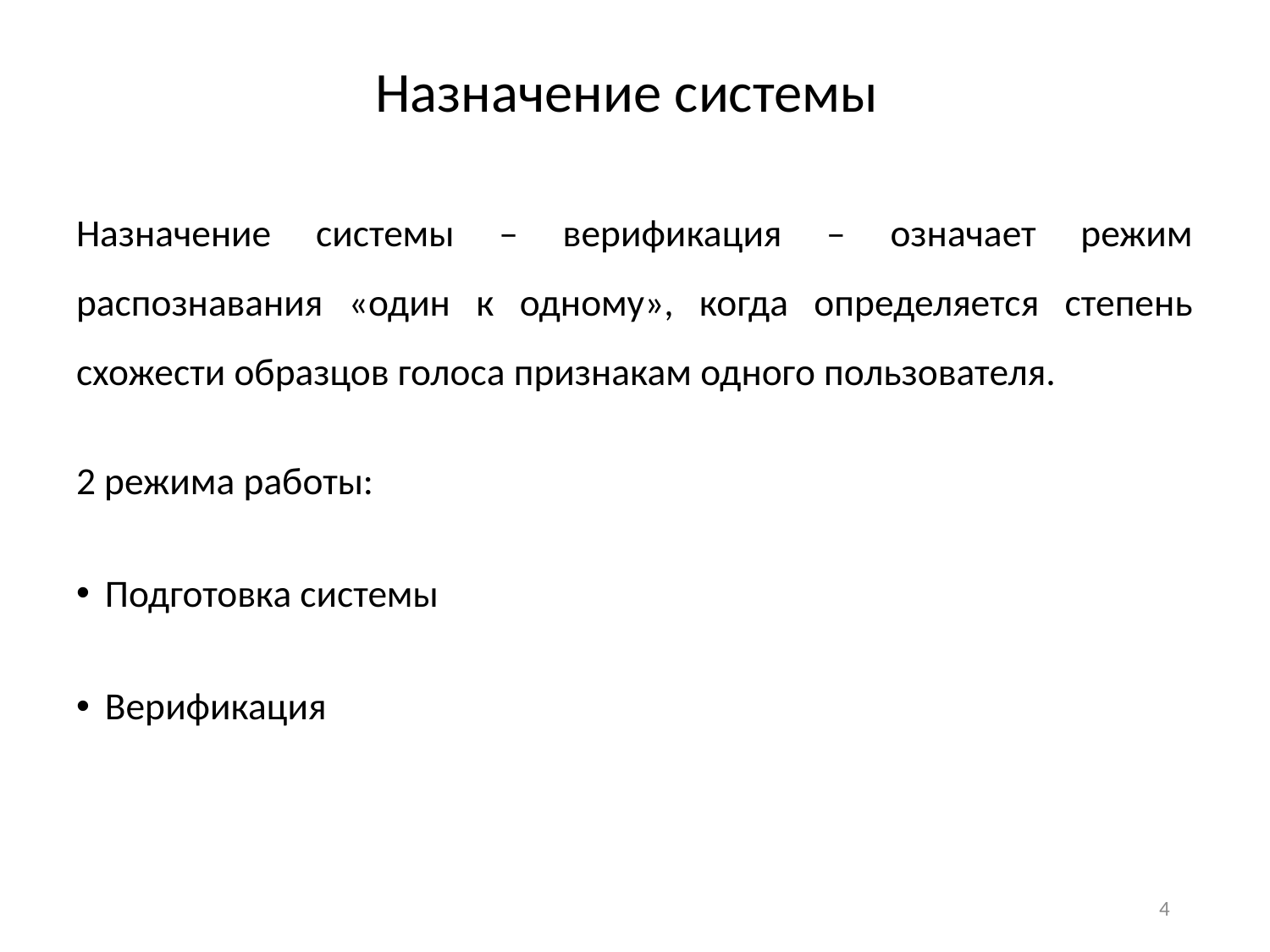

Назначение системы
Назначение системы – верификация – означает режим распознавания «один к одному», когда определяется степень схожести образцов голоса признакам одного пользователя.

2 режима работы:

Подготовка системы

Верификация
4